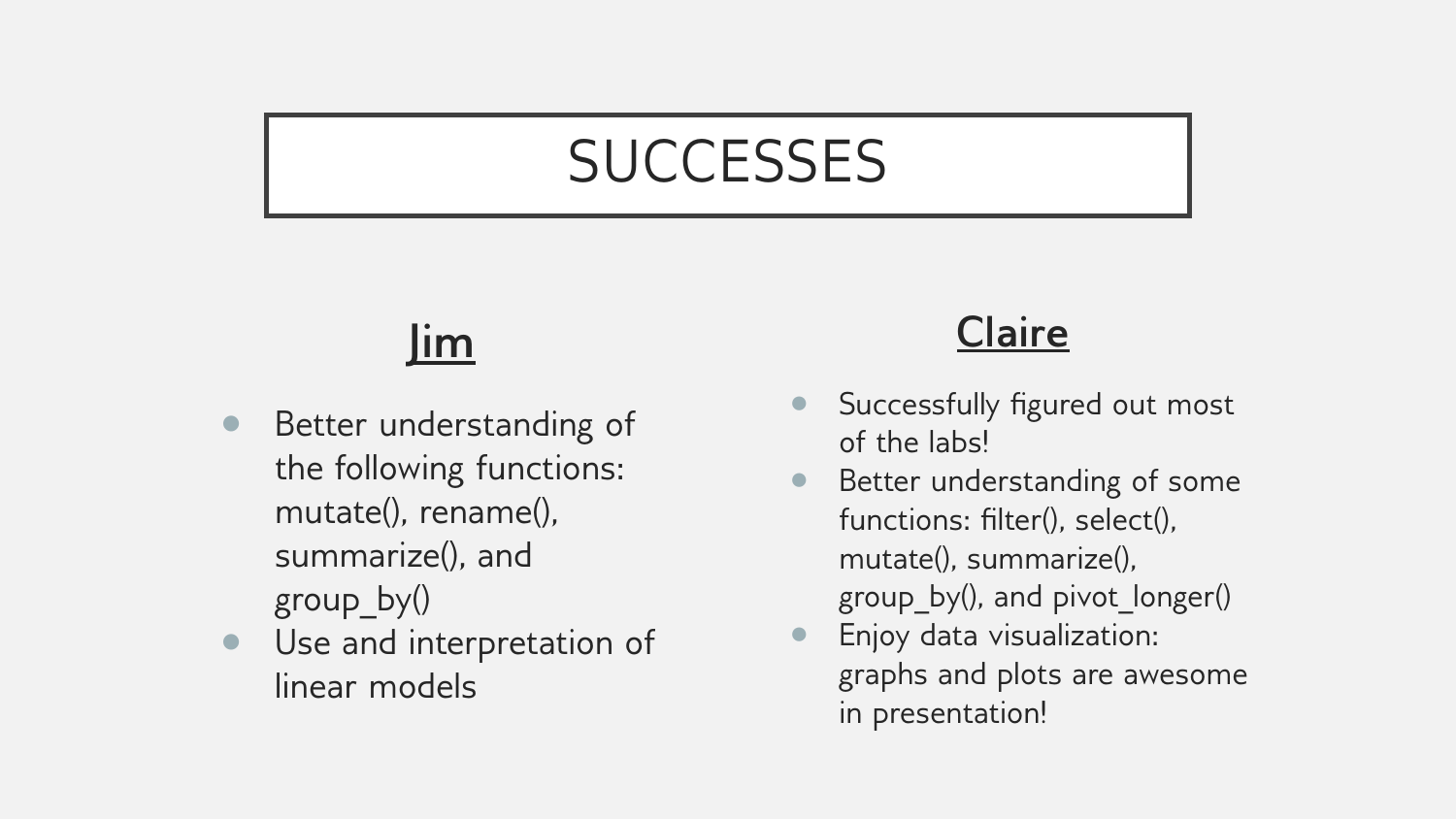

# Successes
Jim
Better understanding of the following functions: mutate(), rename(), summarize(), and group_by()
Use and interpretation of linear models
Claire
Successfully figured out most of the labs!
Better understanding of some  functions: filter(), select(), mutate(), summarize(), group_by(), and pivot_longer()
Enjoy data visualization: graphs and plots are awesome in presentation!